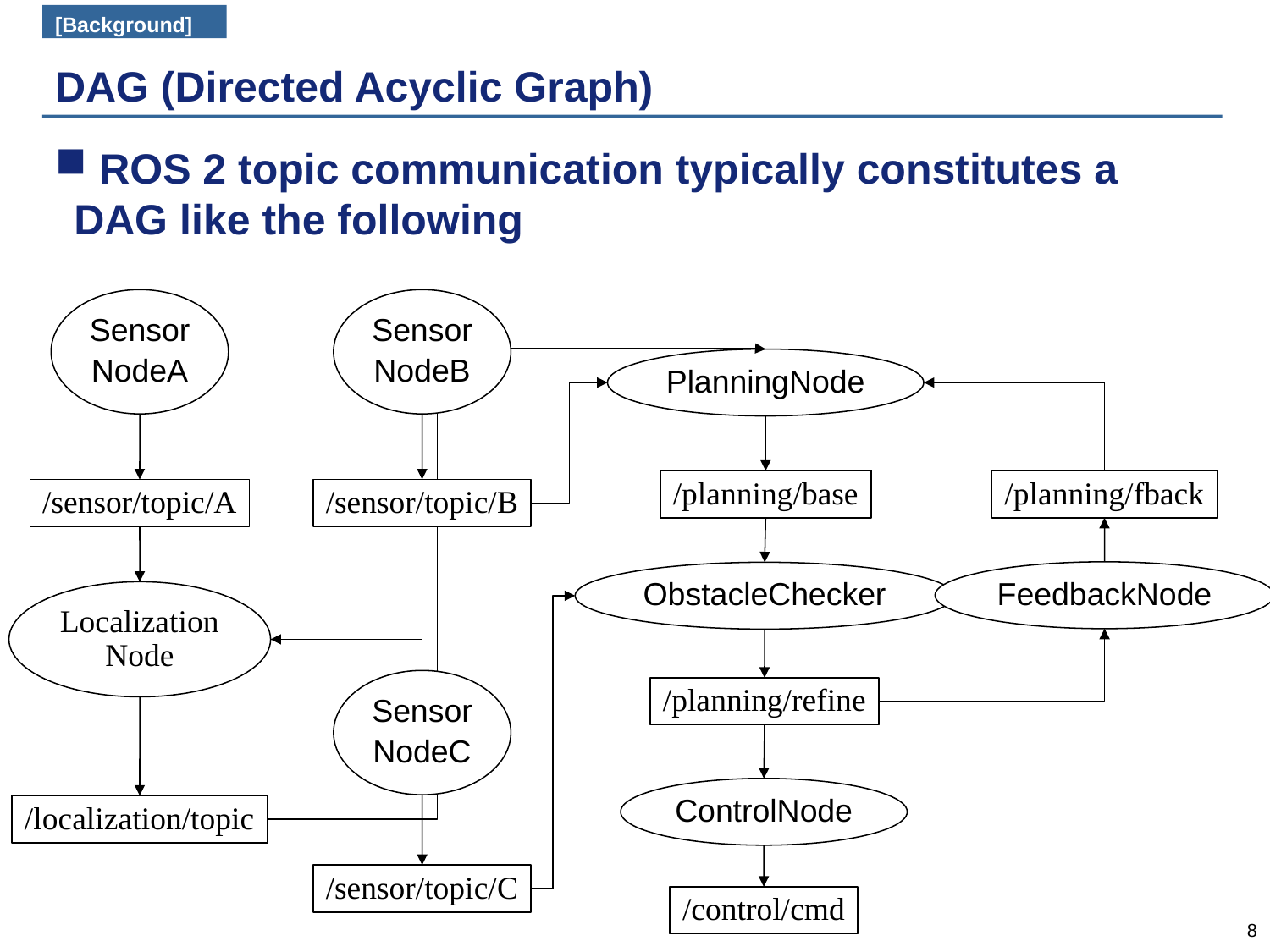

[Background]
# DAG (Directed Acyclic Graph)
 ROS 2 topic communication typically constitutes a DAG like the following
Sensor
NodeA
Sensor
NodeB
PlanningNode
/planning/base
/planning/fback
/sensor/topic/A
/sensor/topic/B
FeedbackNode
ObstacleChecker
LocalizationNode
Sensor
NodeC
/planning/refine
ControlNode
/localization/topic
/sensor/topic/C
/control/cmd
8